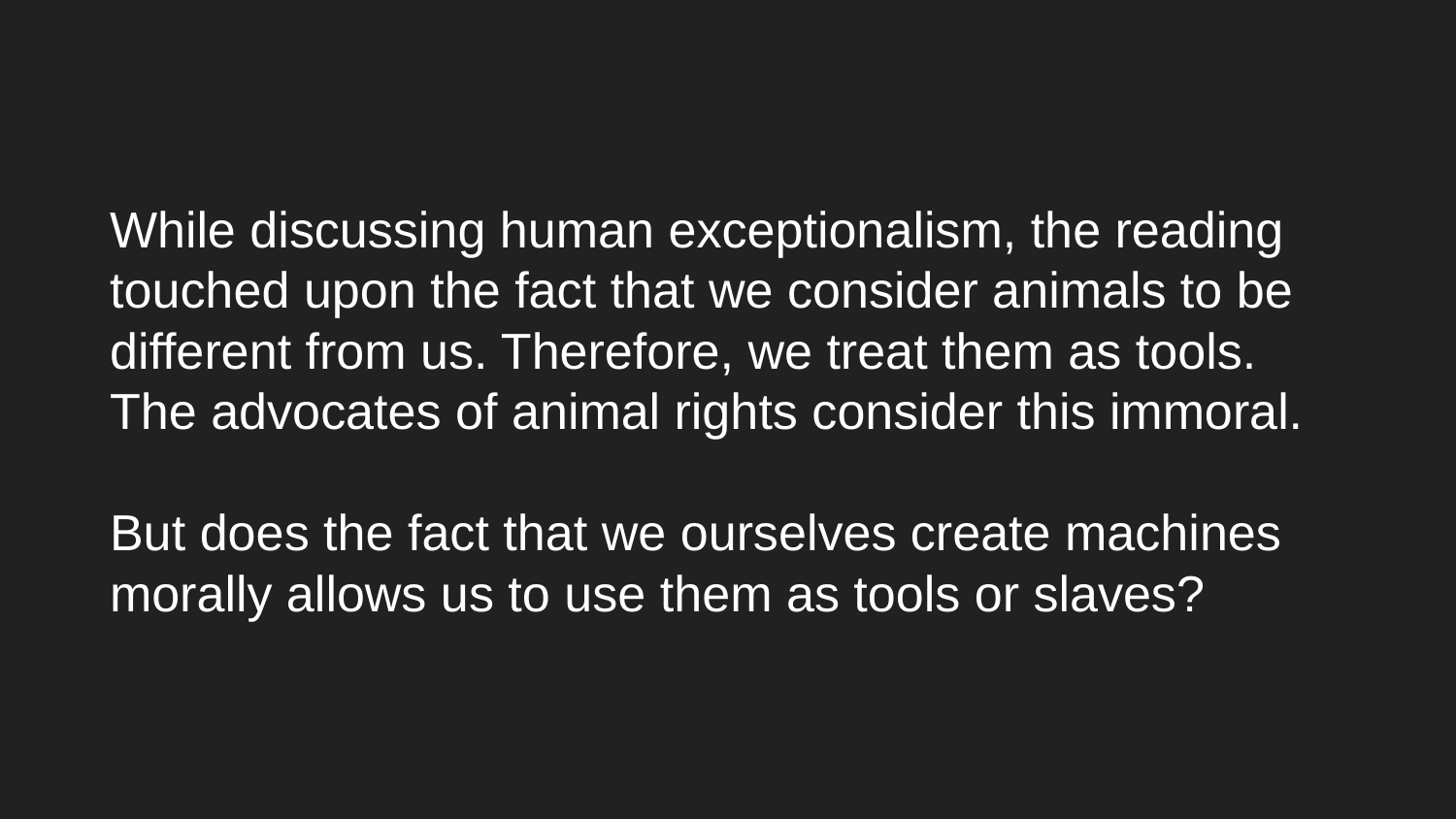

# While discussing human exceptionalism, the reading touched upon the fact that we consider animals to be different from us. Therefore, we treat them as tools. The advocates of animal rights consider this immoral.

But does the fact that we ourselves create machines morally allows us to use them as tools or slaves?